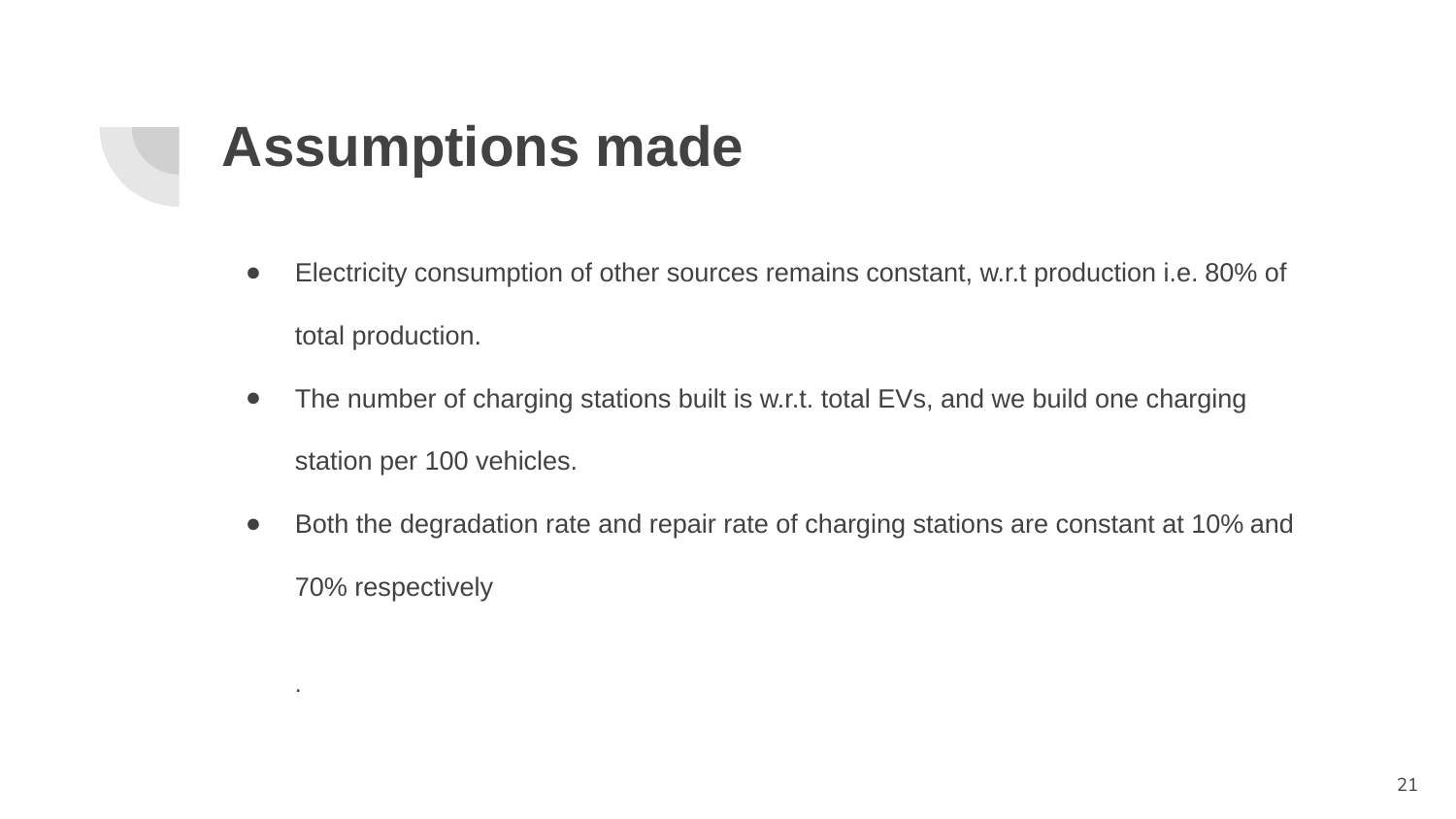

# Assumptions made
Electricity consumption of other sources remains constant, w.r.t production i.e. 80% of total production.
The number of charging stations built is w.r.t. total EVs, and we build one charging station per 100 vehicles.
Both the degradation rate and repair rate of charging stations are constant at 10% and 70% respectively

.
21